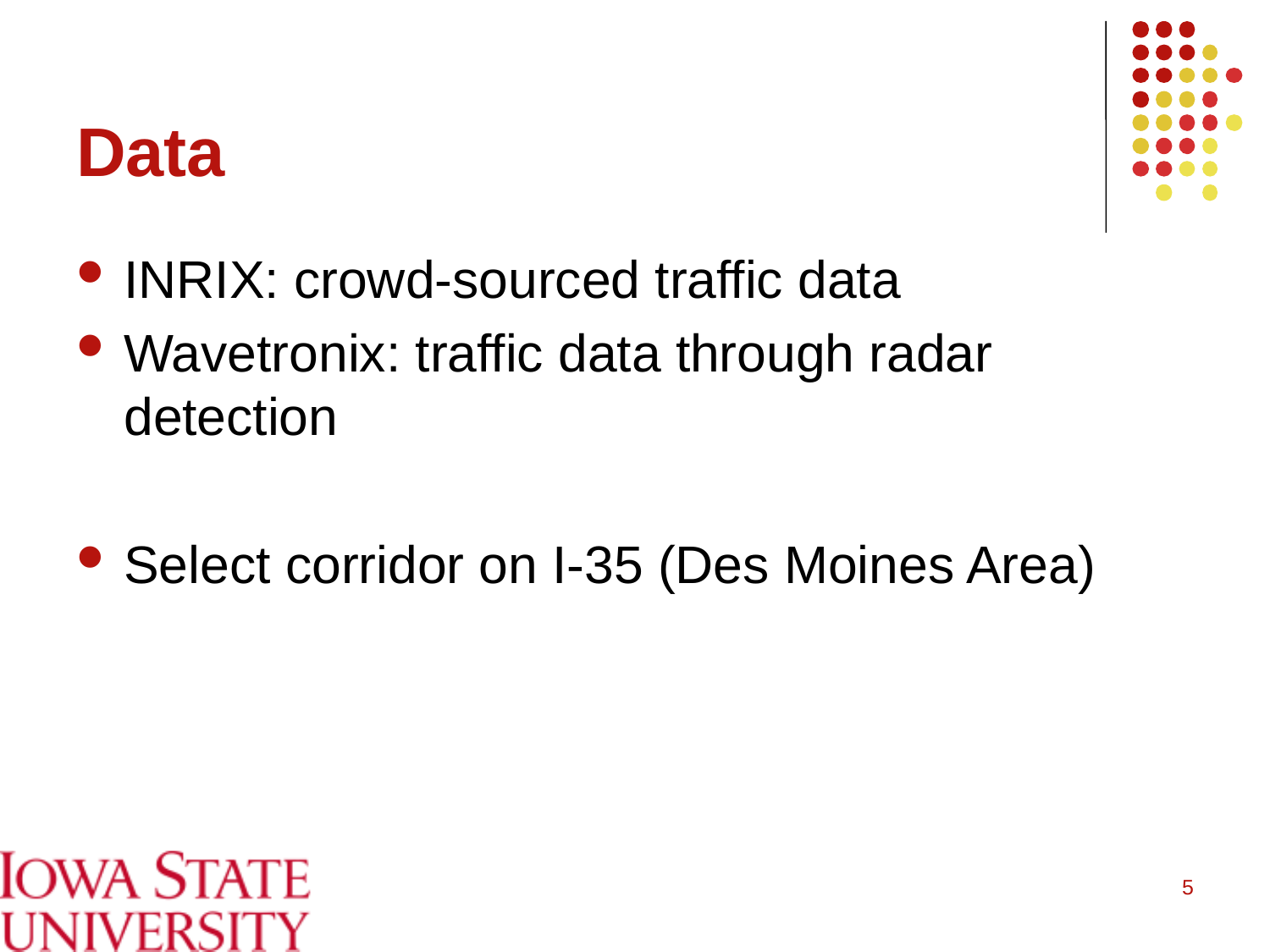

# Data
INRIX: crowd-sourced traffic data
Wavetronix: traffic data through radar detection

Select corridor on I-35 (Des Moines Area)
5